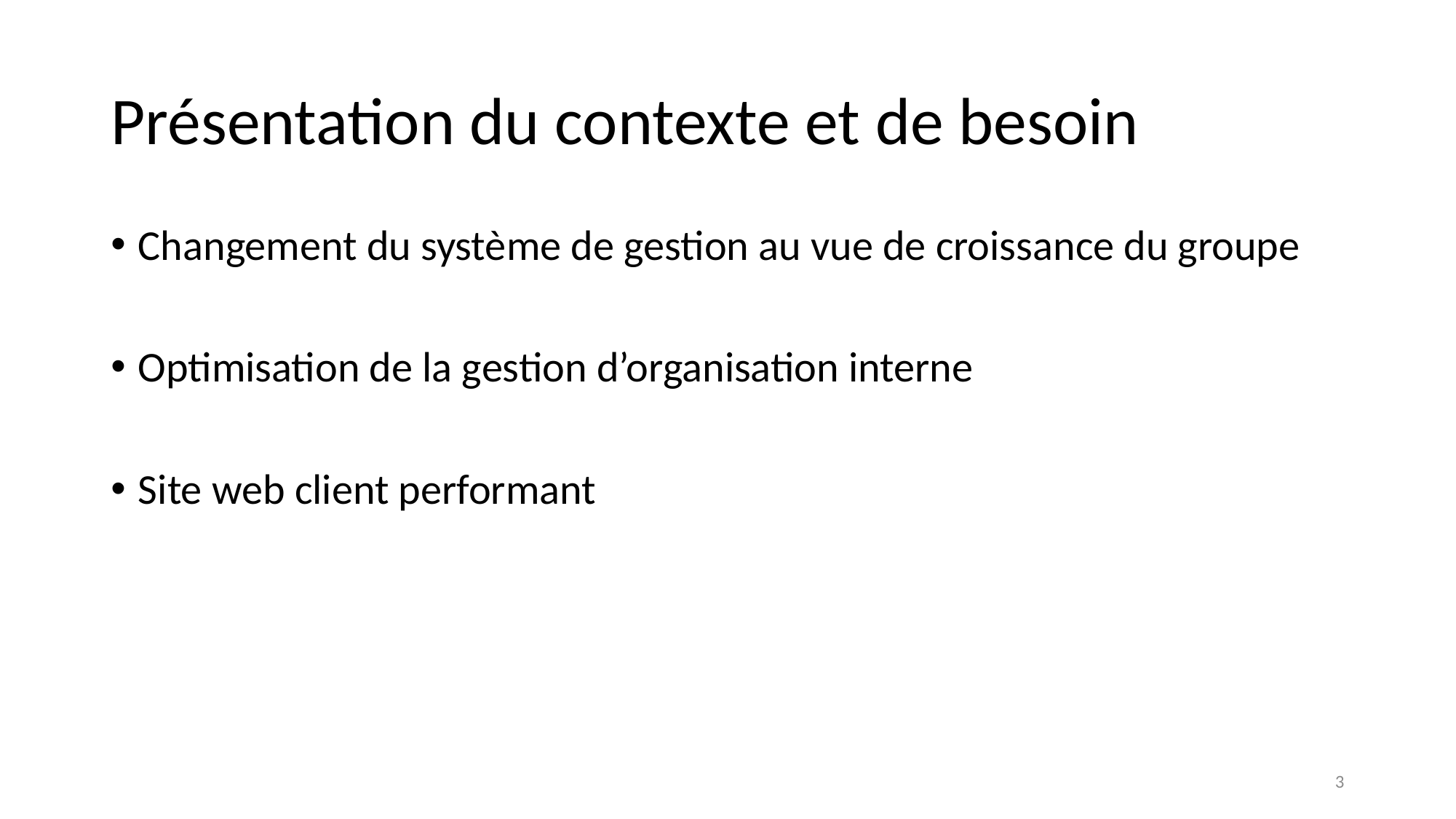

# Présentation du contexte et de besoin
Changement du système de gestion au vue de croissance du groupe

Optimisation de la gestion d’organisation interne

Site web client performant

3